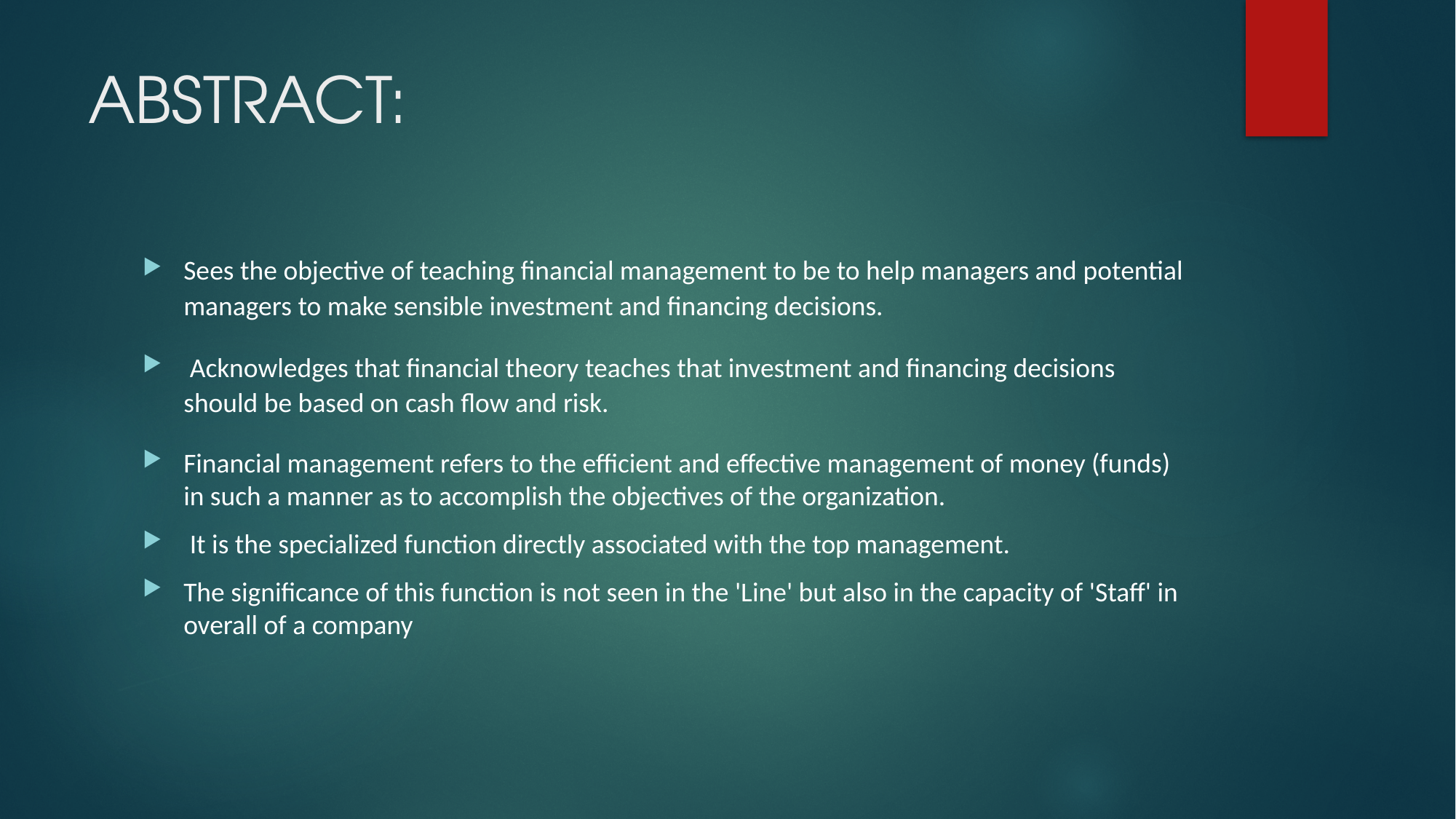

# ABSTRACT:
Sees the objective of teaching financial management to be to help managers and potential managers to make sensible investment and financing decisions.
 Acknowledges that financial theory teaches that investment and financing decisions should be based on cash flow and risk.
Financial management refers to the efficient and effective management of money (funds) in such a manner as to accomplish the objectives of the organization.
 It is the specialized function directly associated with the top management.
The significance of this function is not seen in the 'Line' but also in the capacity of 'Staff' in overall of a company